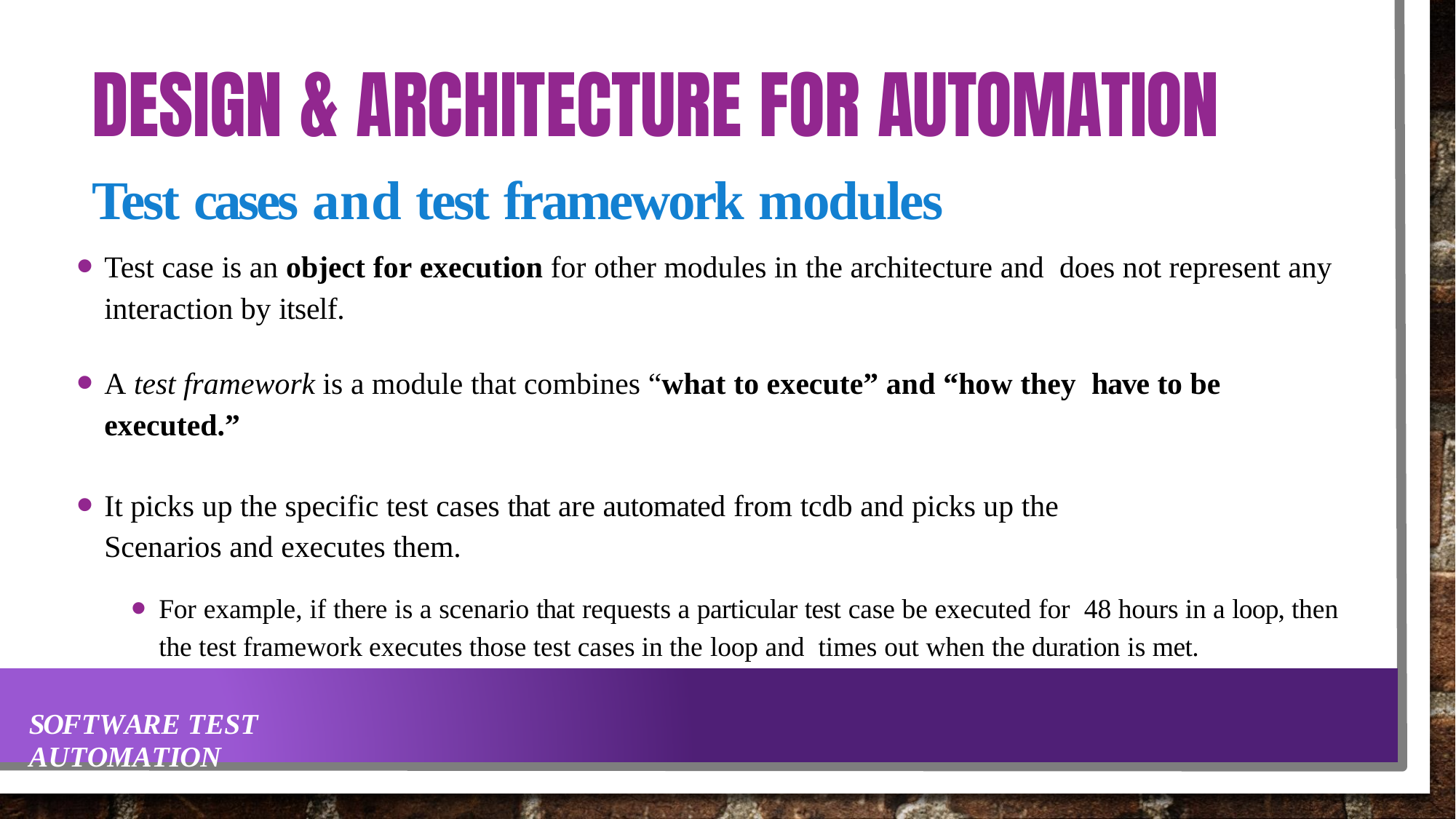

# DESIGN & ARCHITECTURE FOR AUTOMATION
Test cases and test framework modules
Test case is an object for execution for other modules in the architecture and  does not represent any interaction by itself.

A test framework is a module that combines “what to execute” and “how they  have to be executed.”

It picks up the specific test cases that are automated from tcdb and picks up the
Scenarios and executes them.
For example, if there is a scenario that requests a particular test case be executed for  48 hours in a loop, then the test framework executes those test cases in the loop and  times out when the duration is met.
SOFTWARE TEST AUTOMATION